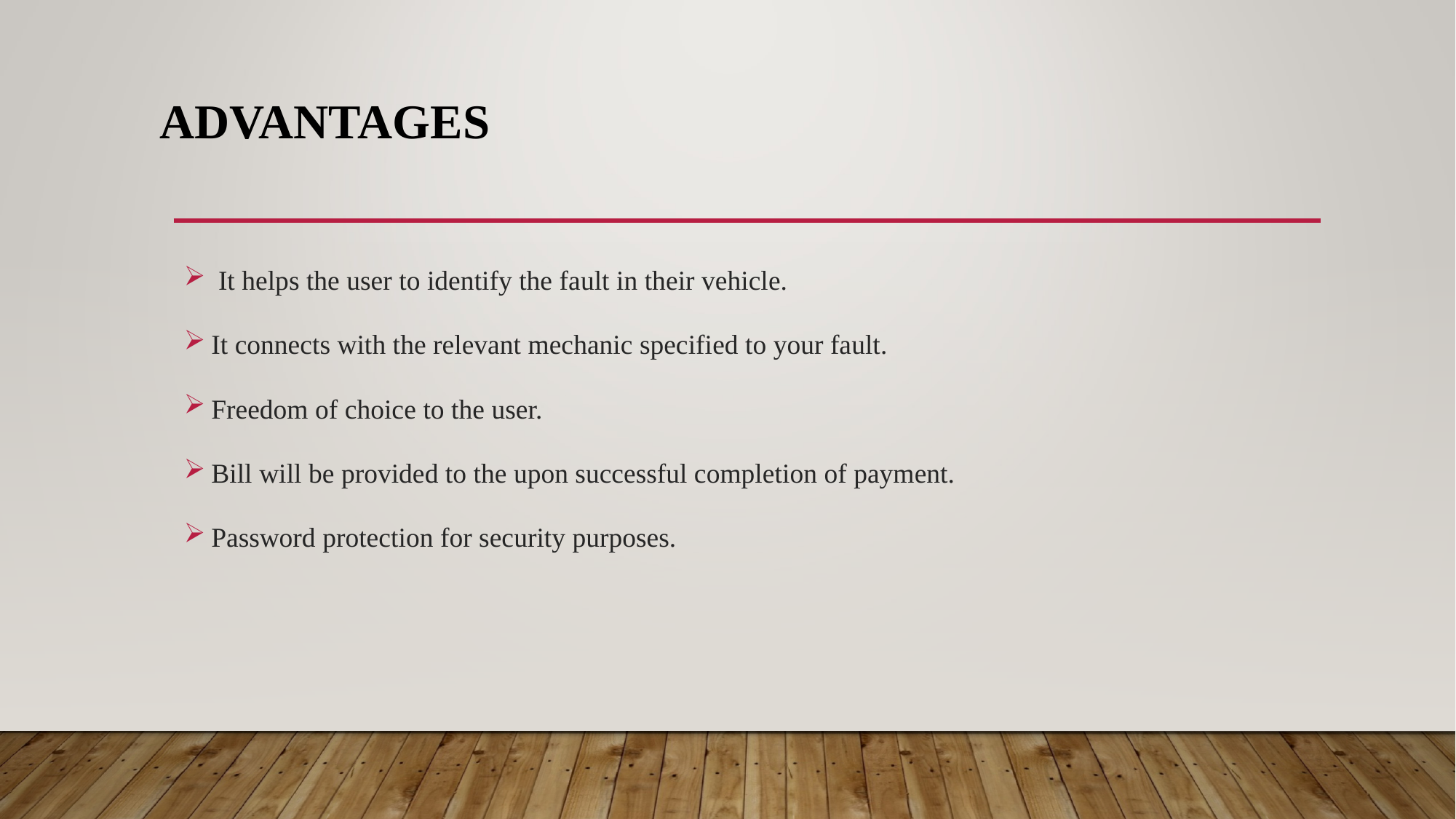

# ADVANTAGES
 It helps the user to identify the fault in their vehicle.
It connects with the relevant mechanic specified to your fault.
Freedom of choice to the user.
Bill will be provided to the upon successful completion of payment.
Password protection for security purposes.